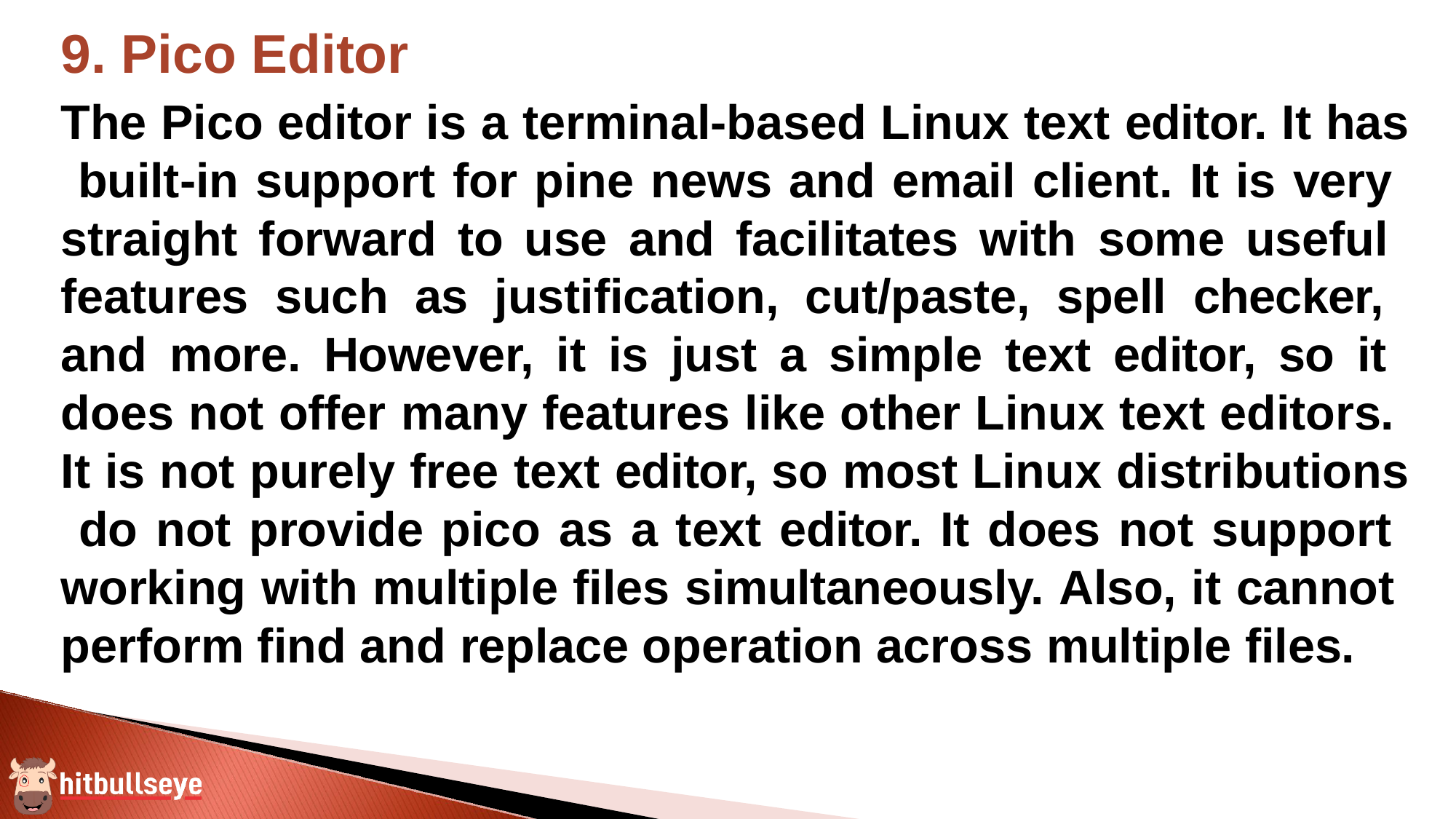

# 9. Pico Editor
The Pico editor is a terminal-based Linux text editor. It has  built-in support for pine news and email client. It is very  straight forward to use and facilitates with some useful  features such as justification, cut/paste, spell checker,  and more. However, it is just a simple text editor, so it  does not offer many features like other Linux text editors.  It is not purely free text editor, so most Linux distributions  do not provide pico as a text editor. It does not support  working with multiple files simultaneously. Also, it cannot  perform find and replace operation across multiple files.